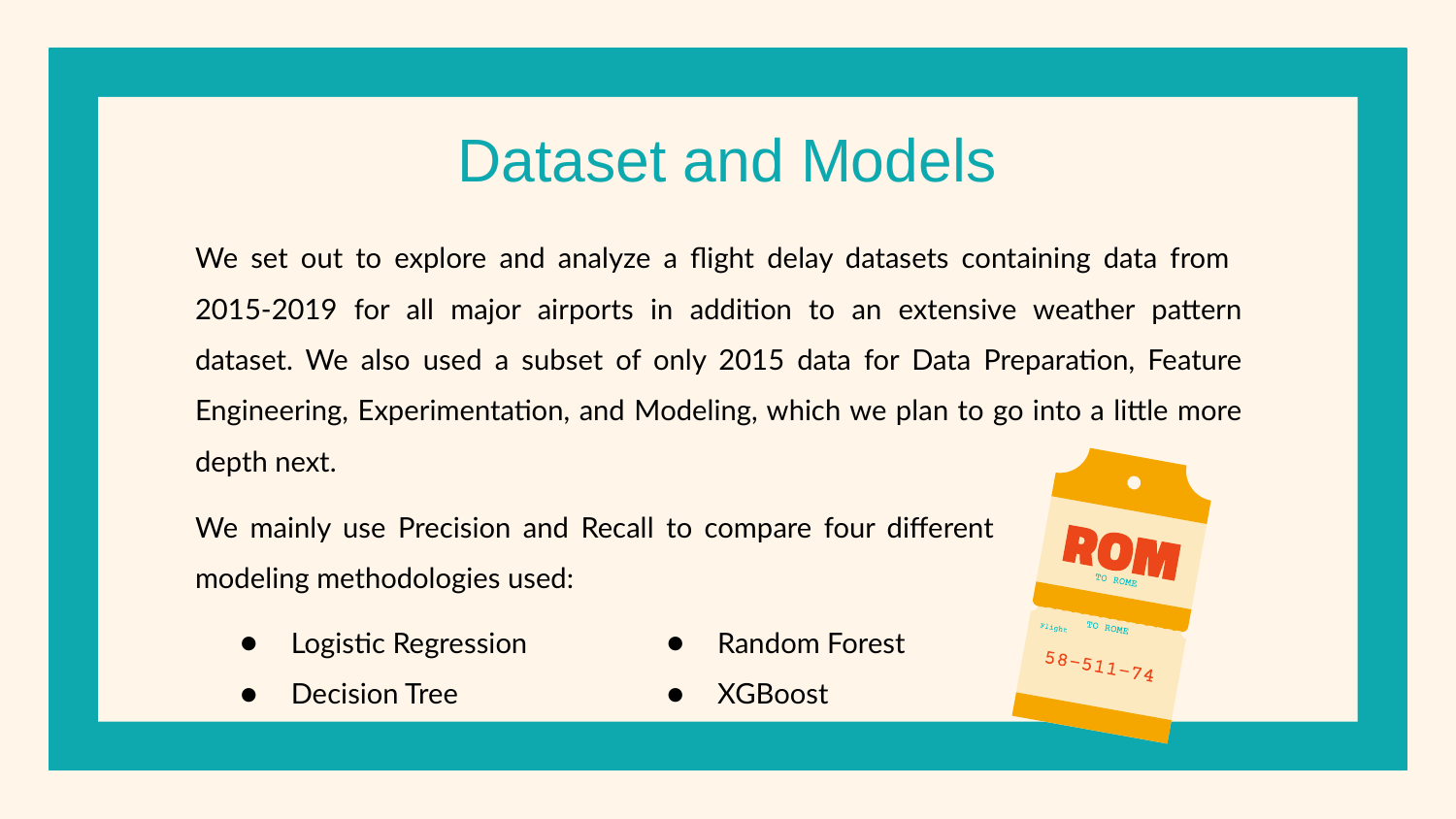

# Dataset and Models
We set out to explore and analyze a flight delay datasets containing data from  2015-2019 for all major airports in addition to an extensive weather pattern dataset. We also used a subset of only 2015 data for Data Preparation, Feature Engineering, Experimentation, and Modeling, which we plan to go into a little more depth next.
We mainly use Precision and Recall to compare four different modeling methodologies used:
Logistic Regression
Decision Tree
Random Forest
XGBoost